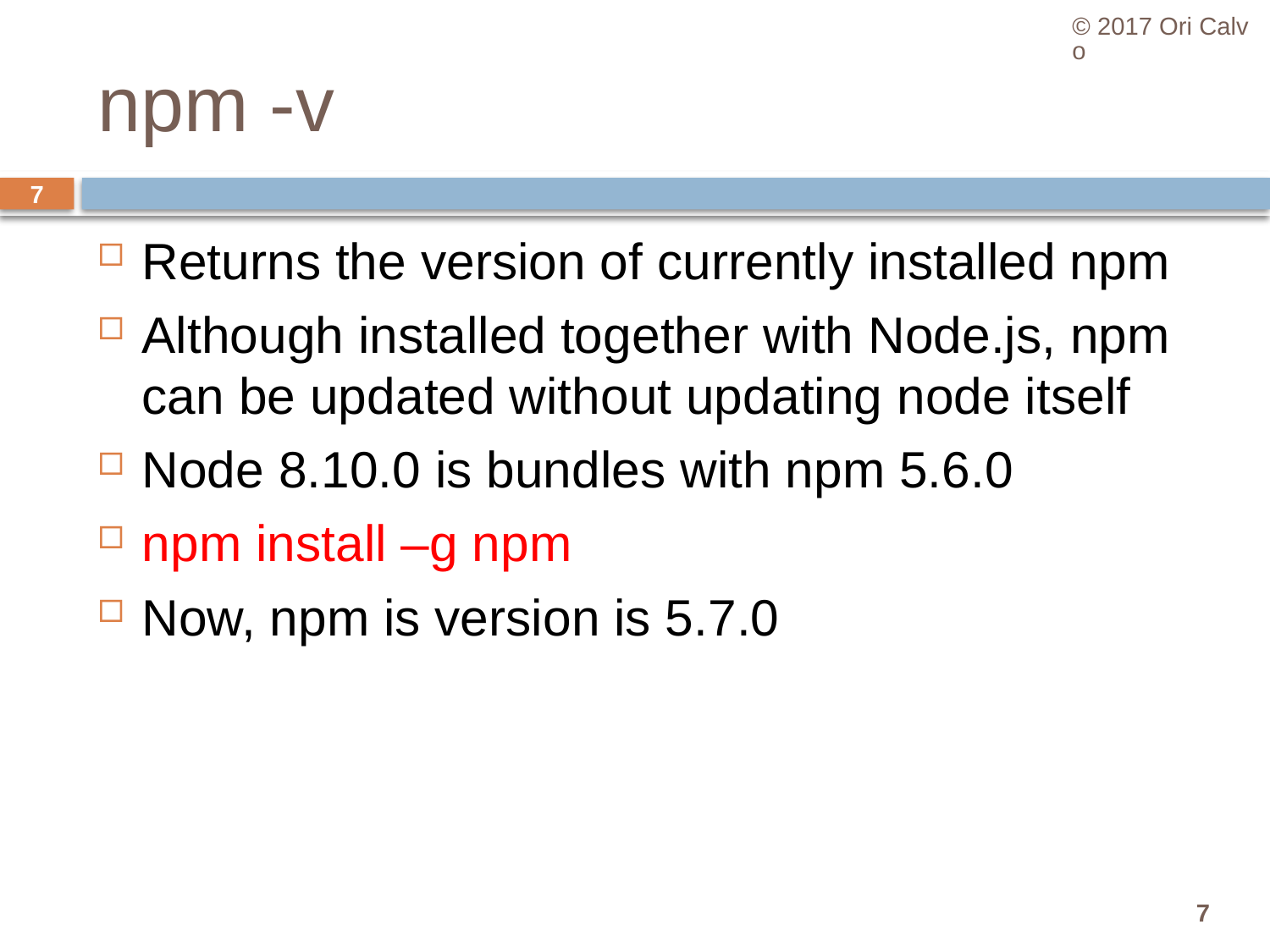

© 2017 Ori Calvo
# npm -v
7
Returns the version of currently installed npm
Although installed together with Node.js, npm can be updated without updating node itself
Node 8.10.0 is bundles with npm 5.6.0
npm install –g npm
Now, npm is version is 5.7.0